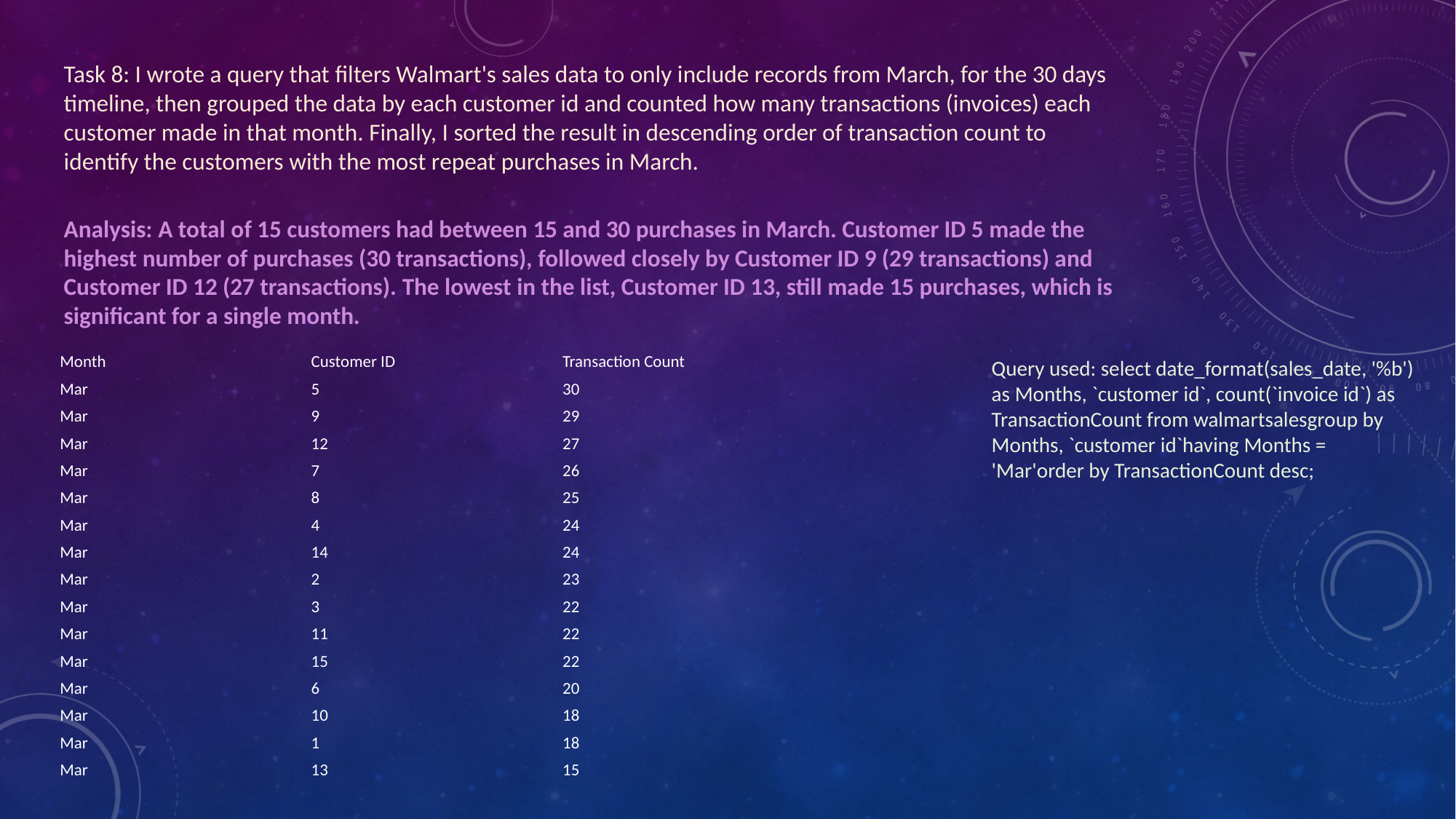

Task 8: I wrote a query that filters Walmart's sales data to only include records from March, for the 30 days timeline, then grouped the data by each customer id and counted how many transactions (invoices) each customer made in that month. Finally, I sorted the result in descending order of transaction count to identify the customers with the most repeat purchases in March.
Analysis: A total of 15 customers had between 15 and 30 purchases in March. Customer ID 5 made the highest number of purchases (30 transactions), followed closely by Customer ID 9 (29 transactions) and Customer ID 12 (27 transactions). The lowest in the list, Customer ID 13, still made 15 purchases, which is significant for a single month.

| Month | Customer ID | Transaction Count |
| --- | --- | --- |
| Mar | 5 | 30 |
| Mar | 9 | 29 |
| Mar | 12 | 27 |
| Mar | 7 | 26 |
| Mar | 8 | 25 |
| Mar | 4 | 24 |
| Mar | 14 | 24 |
| Mar | 2 | 23 |
| Mar | 3 | 22 |
| Mar | 11 | 22 |
| Mar | 15 | 22 |
| Mar | 6 | 20 |
| Mar | 10 | 18 |
| Mar | 1 | 18 |
| Mar | 13 | 15 |
Query used: select date_format(sales_date, '%b') as Months, `customer id`, count(`invoice id`) as TransactionCount from walmartsalesgroup by Months, `customer id`having Months = 'Mar'order by TransactionCount desc;